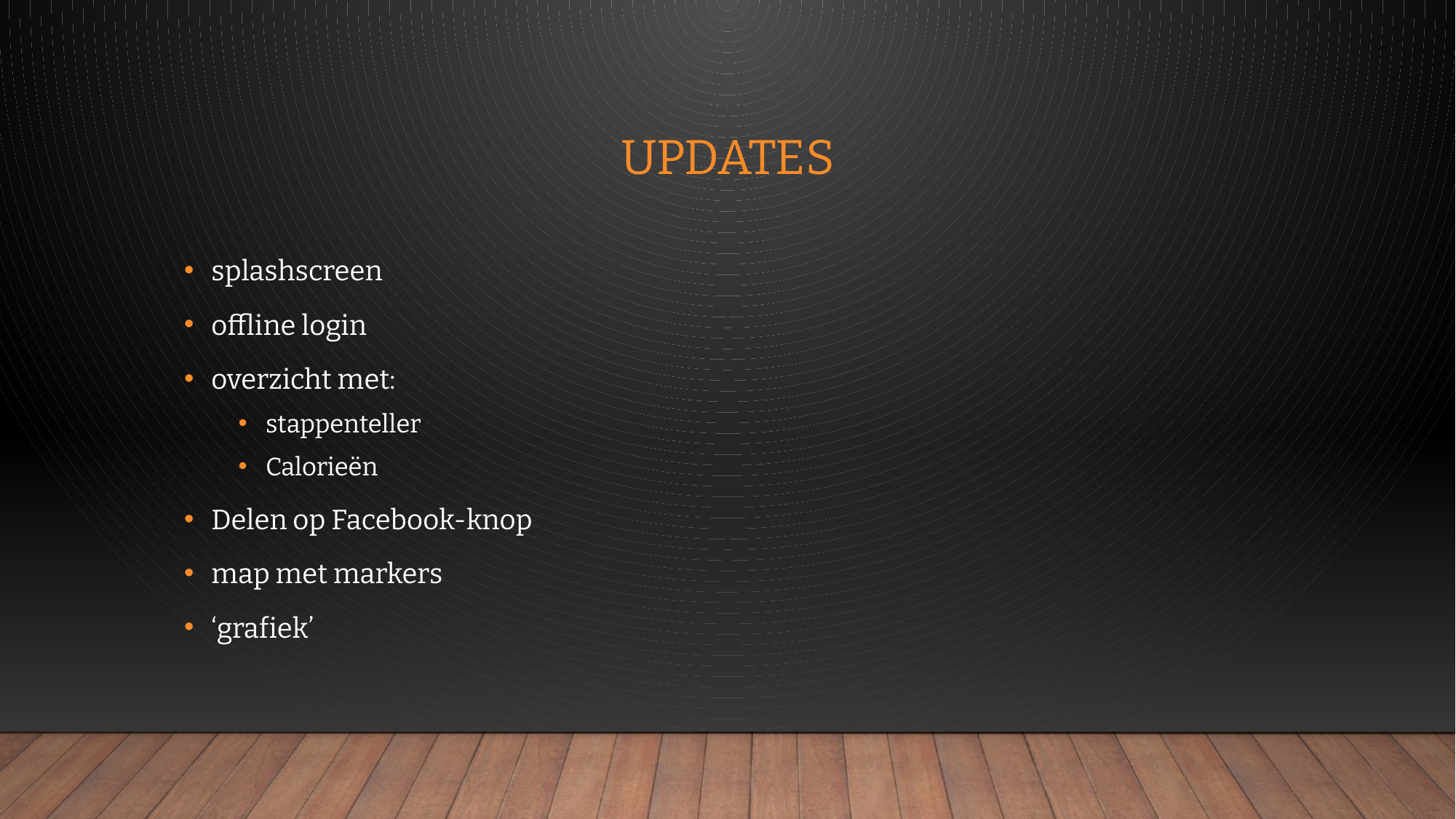

# updates
splashscreen
offline login
overzicht met:
stappenteller
Calorieën
Delen op Facebook-knop
map met markers
‘grafiek’